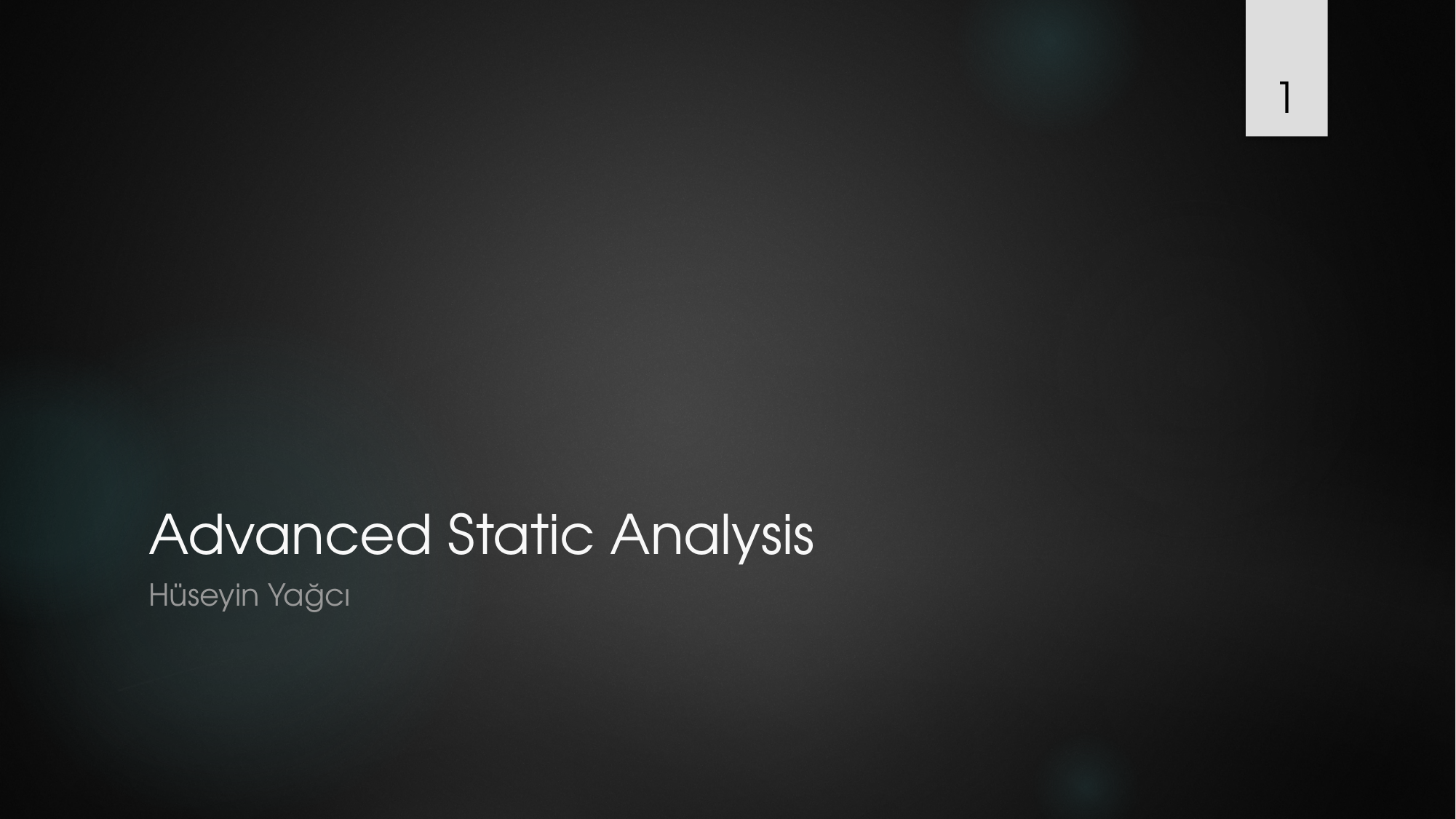

1
# Advanced Static Analysis
Hüseyin Yağcı